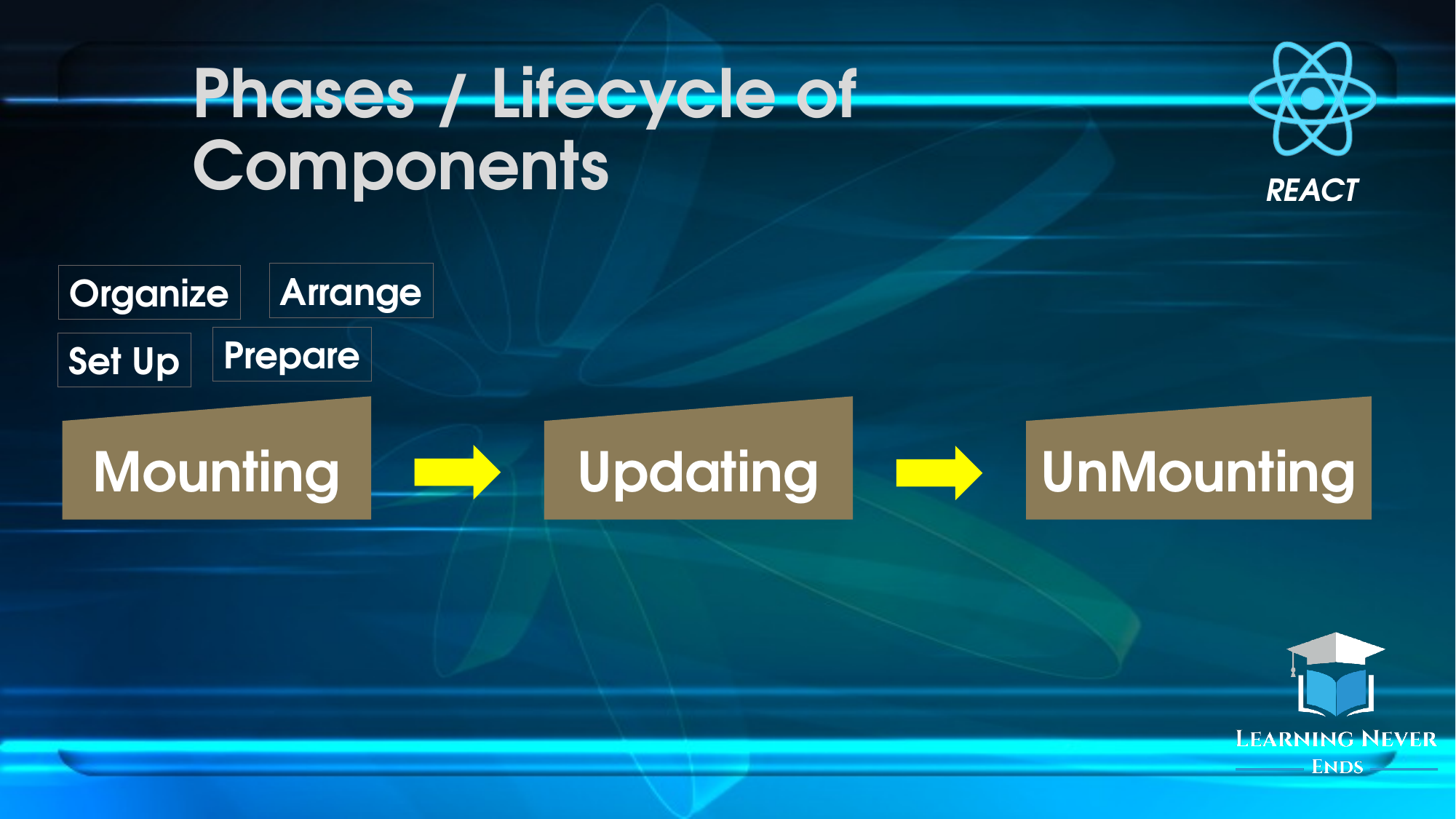

# Phases / Lifecycle of Components
Arrange
Organize
Prepare
Set Up
Mounting
Updating
UnMounting